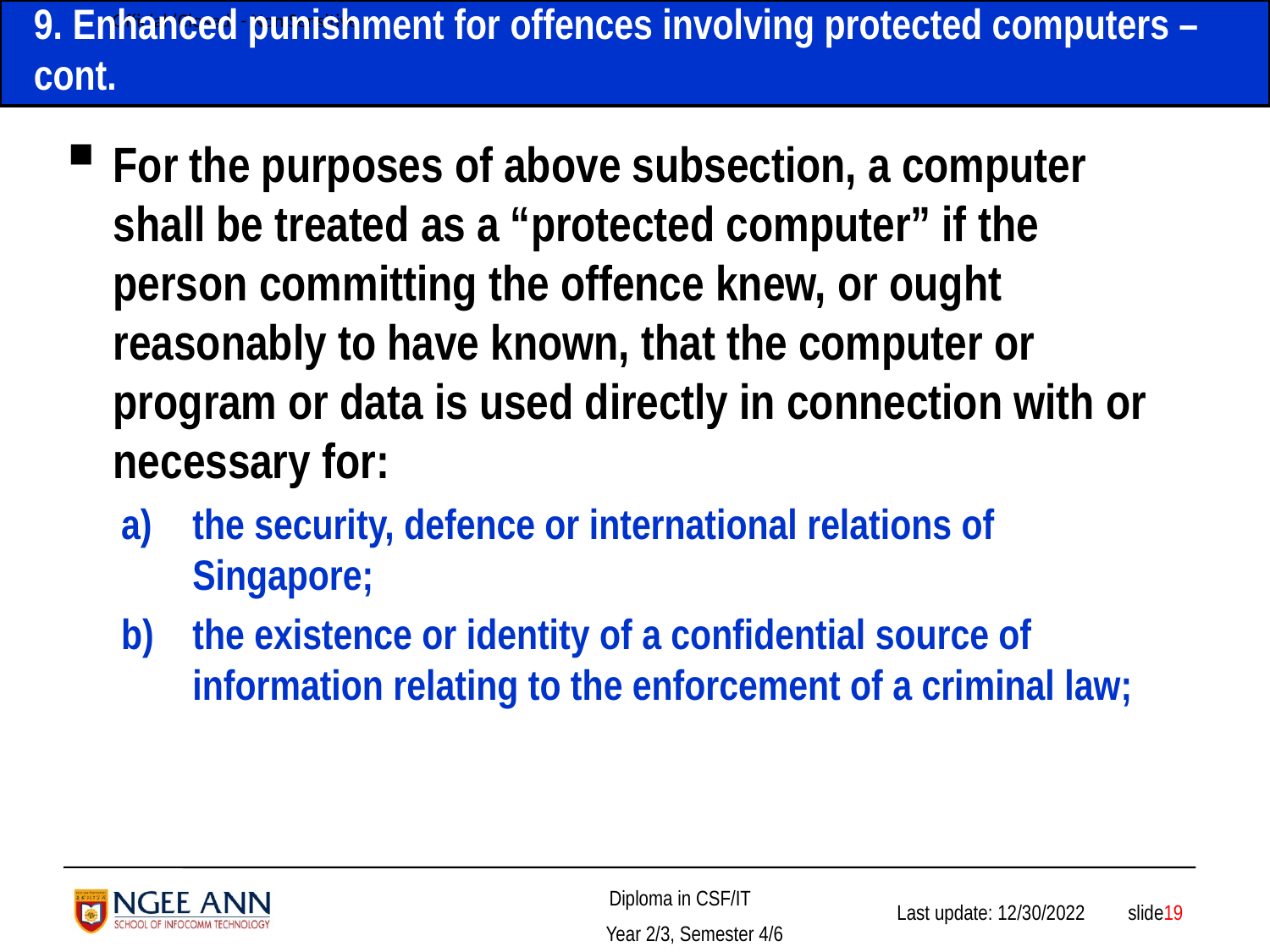

# 9. Enhanced punishment for offences involving protected computers – cont.
For the purposes of above subsection, a computer shall be treated as a “protected computer” if the person committing the offence knew, or ought reasonably to have known, that the computer or program or data is used directly in connection with or necessary for:
the security, defence or international relations of Singapore;
the existence or identity of a confidential source of information relating to the enforcement of a criminal law;

    slide19